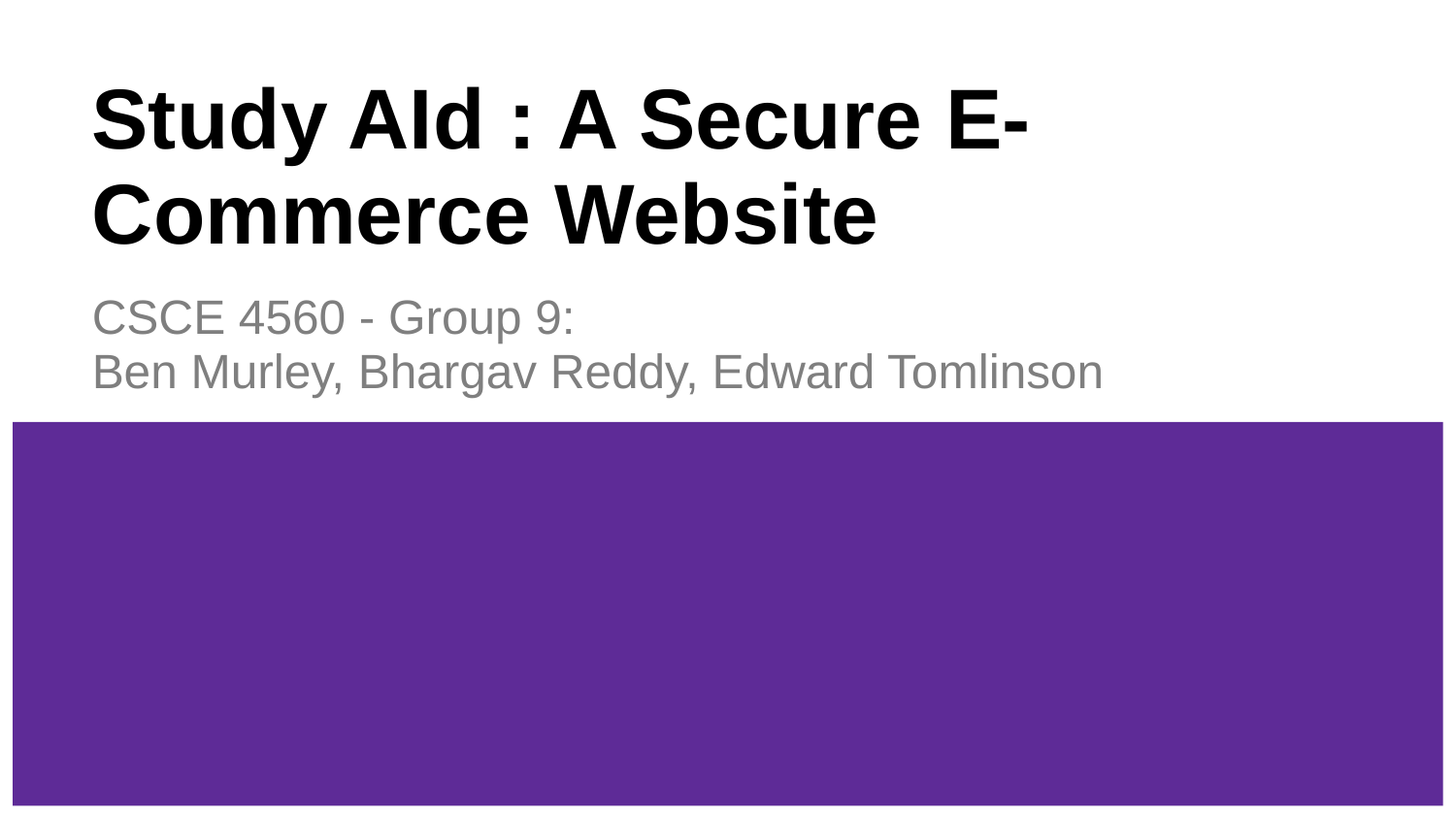

# Study AId : A Secure E-Commerce Website
CSCE 4560 - Group 9:
Ben Murley, Bhargav Reddy, Edward Tomlinson